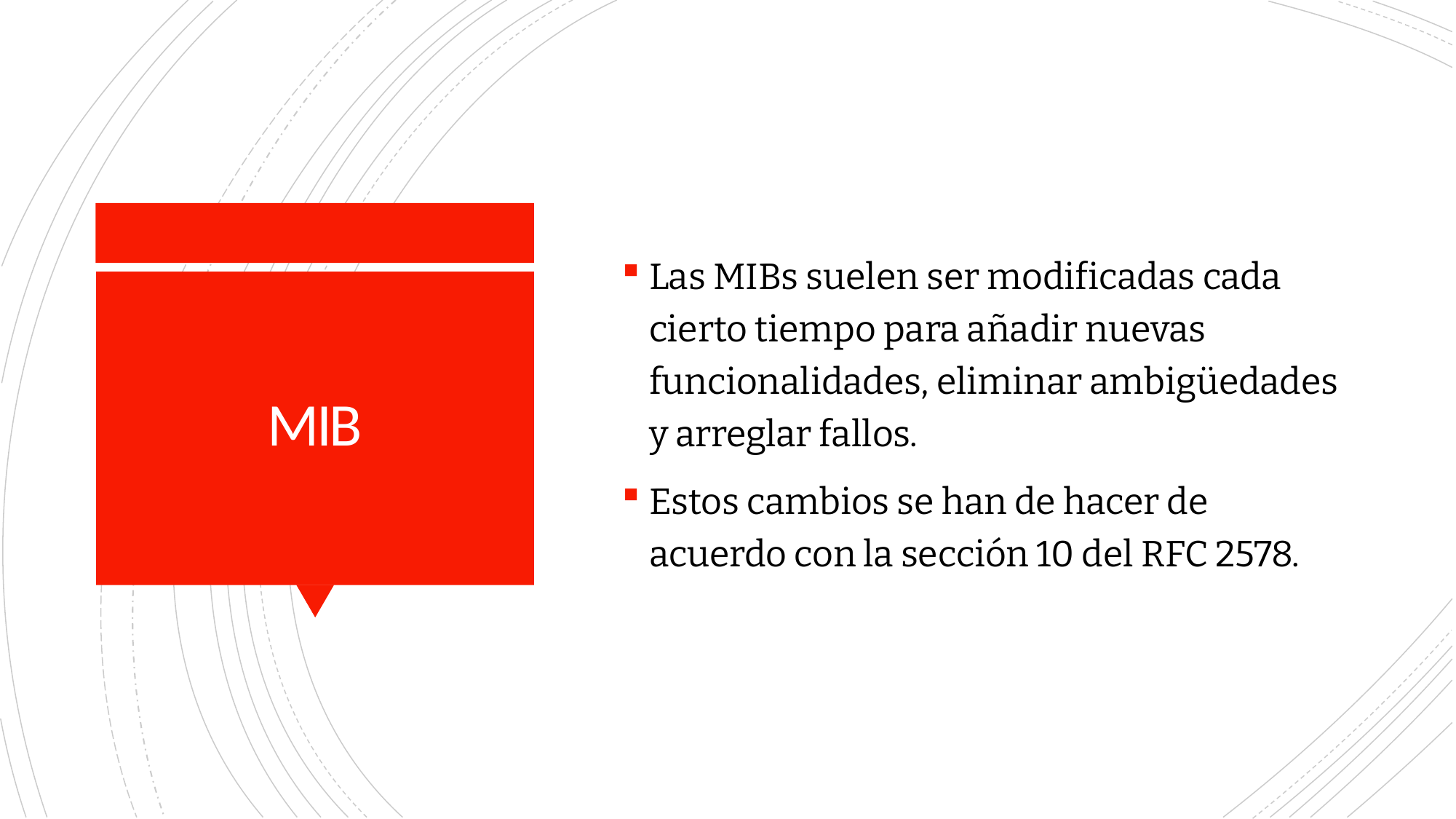

Las MIBs suelen ser modificadas cada cierto tiempo para añadir nuevas funcionalidades, eliminar ambigüedades y arreglar fallos.
Estos cambios se han de hacer de acuerdo con la sección 10 del RFC 2578.
# MIB